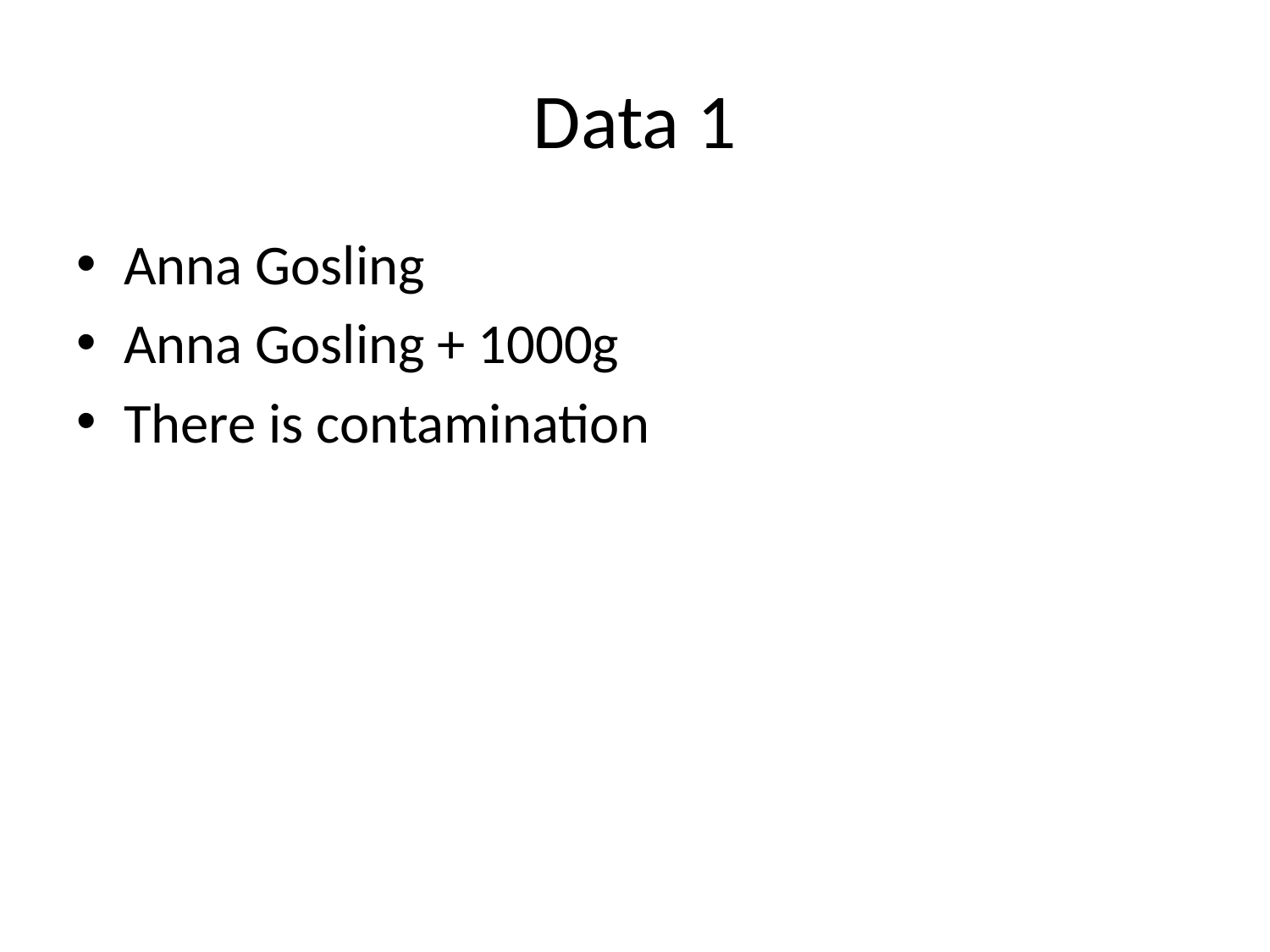

# Data 1
Anna Gosling
Anna Gosling + 1000g
There is contamination